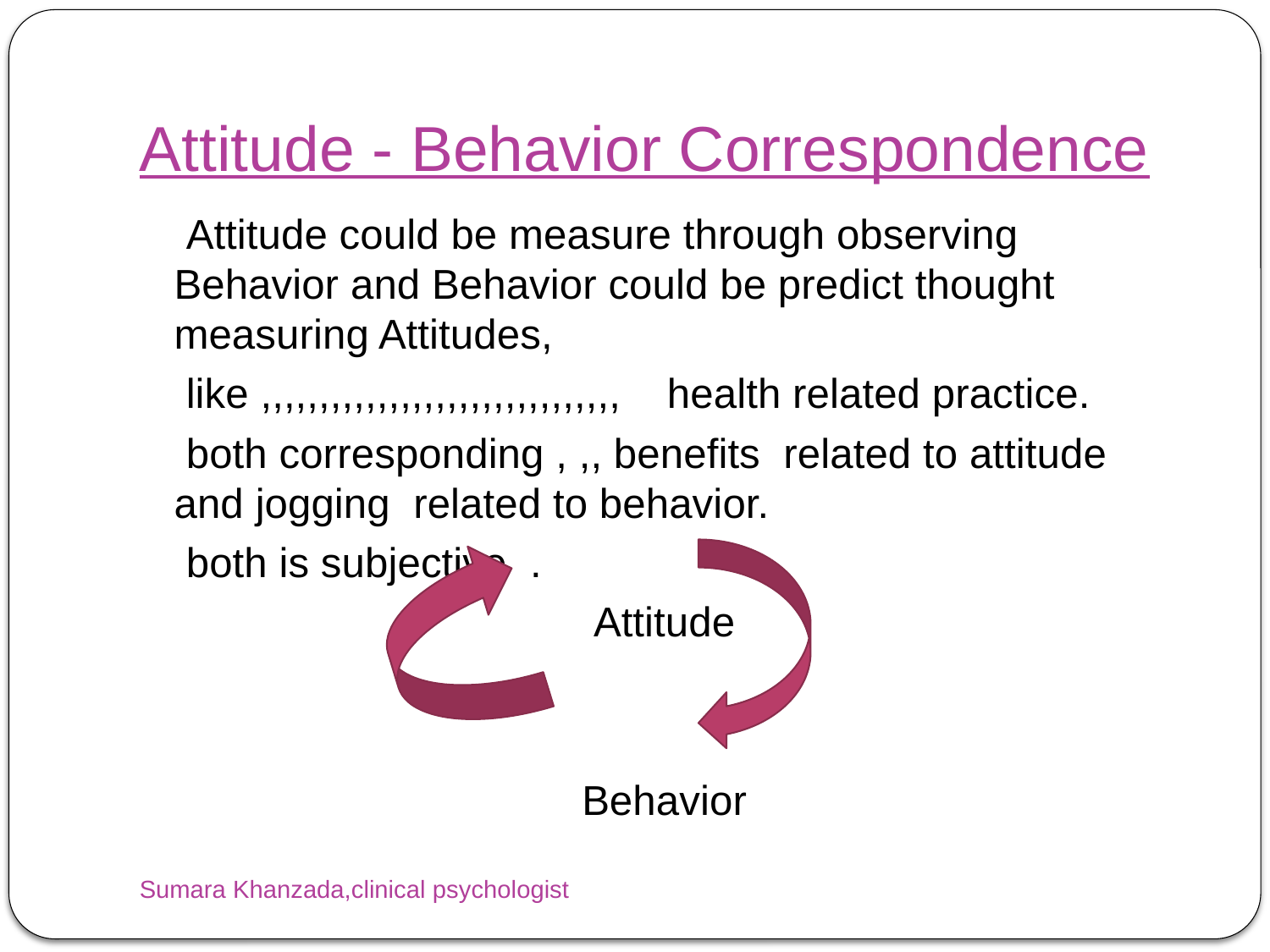

# Attitude - Behavior Correspondence
    Attitude could be measure through observing Behavior and Behavior could be predict thought measuring Attitudes,
    like ,,,,,,,,,,,,,,,,,,,,,,,,,,,,,,,    health related practice.
    both corresponding , ,, benefits  related to attitude  and jogging  related to behavior.
    both is subjective  .
                                       Attitude

                                      Behavior

Sumara Khanzada,clinical psychologist